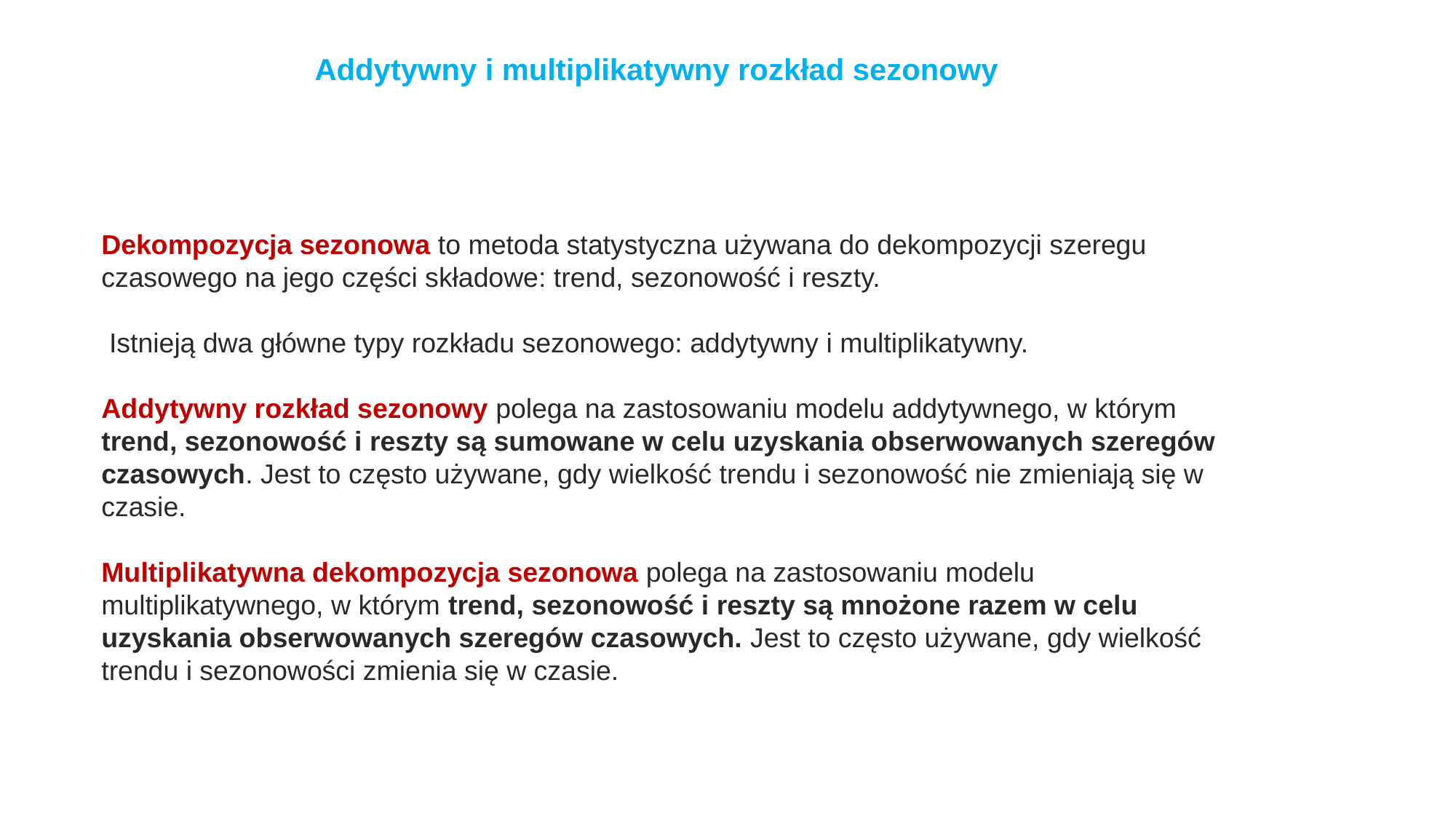

Addytywny i multiplikatywny rozkład sezonowy
Dekompozycja sezonowa to metoda statystyczna używana do dekompozycji szeregu czasowego na jego części składowe: trend, sezonowość i reszty.

 Istnieją dwa główne typy rozkładu sezonowego: addytywny i multiplikatywny.

Addytywny rozkład sezonowy polega na zastosowaniu modelu addytywnego, w którym trend, sezonowość i reszty są sumowane w celu uzyskania obserwowanych szeregów czasowych. Jest to często używane, gdy wielkość trendu i sezonowość nie zmieniają się w czasie.

Multiplikatywna dekompozycja sezonowa polega na zastosowaniu modelu multiplikatywnego, w którym trend, sezonowość i reszty są mnożone razem w celu uzyskania obserwowanych szeregów czasowych. Jest to często używane, gdy wielkość trendu i sezonowości zmienia się w czasie.